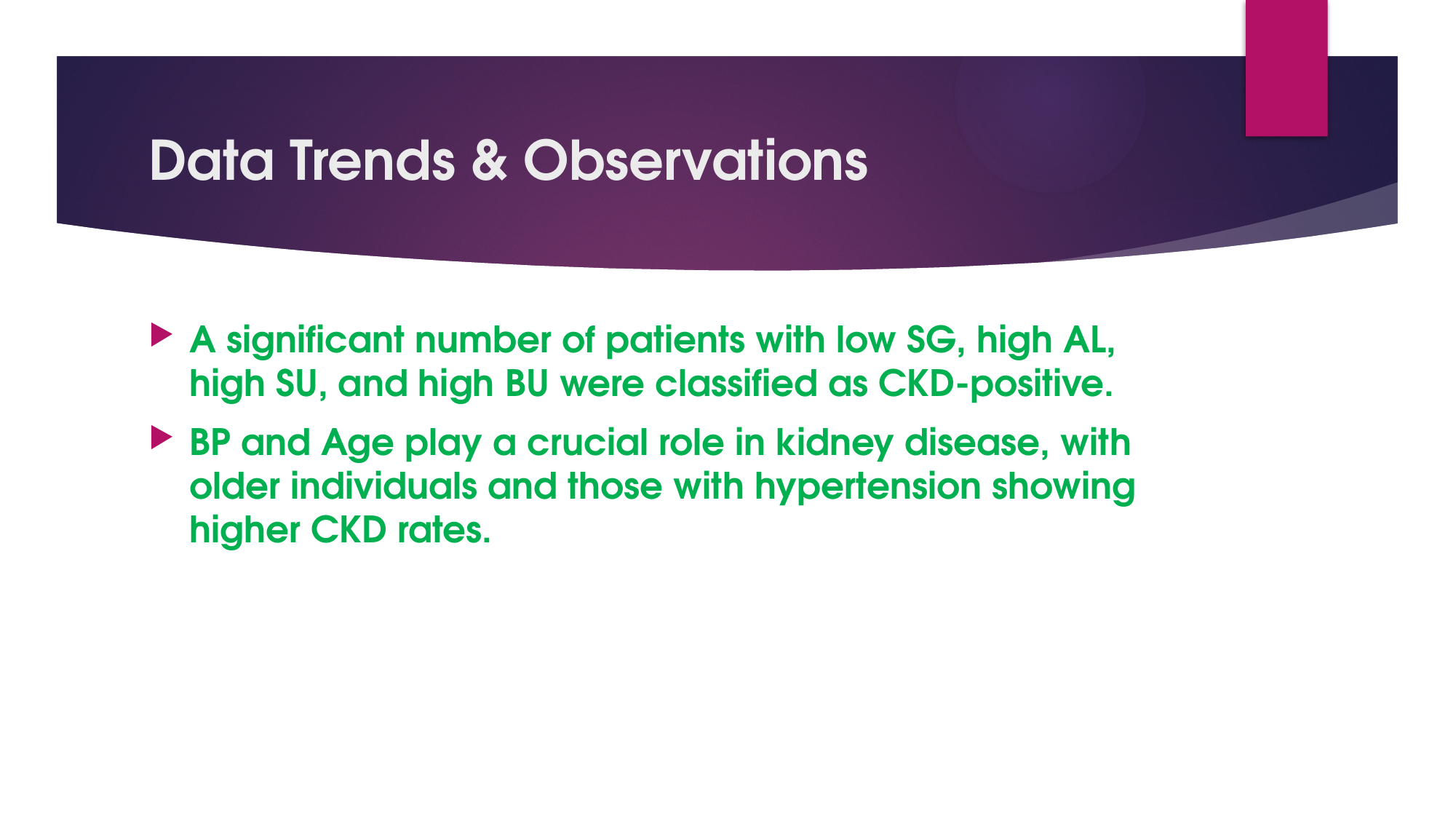

# Data Trends & Observations
A significant number of patients with low SG, high AL, high SU, and high BU were classified as CKD-positive.
BP and Age play a crucial role in kidney disease, with older individuals and those with hypertension showing higher CKD rates.